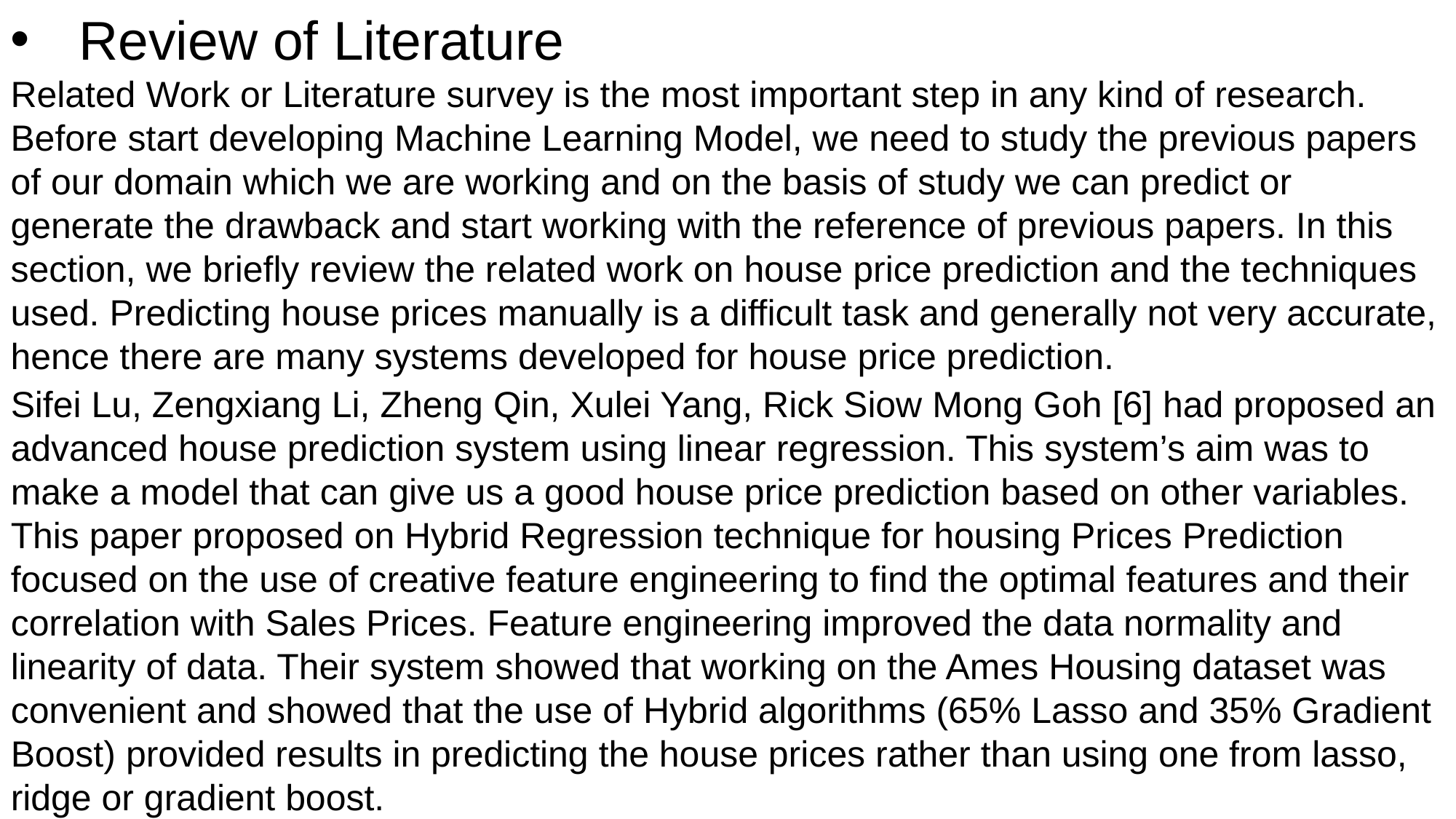

Review of Literature
Related Work or Literature survey is the most important step in any kind of research. Before start developing Machine Learning Model, we need to study the previous papers of our domain which we are working and on the basis of study we can predict or generate the drawback and start working with the reference of previous papers. In this section, we briefly review the related work on house price prediction and the techniques used. Predicting house prices manually is a difficult task and generally not very accurate, hence there are many systems developed for house price prediction.
Sifei Lu, Zengxiang Li, Zheng Qin, Xulei Yang, Rick Siow Mong Goh [6] had proposed an advanced house prediction system using linear regression. This system’s aim was to make a model that can give us a good house price prediction based on other variables. This paper proposed on Hybrid Regression technique for housing Prices Prediction focused on the use of creative feature engineering to find the optimal features and their correlation with Sales Prices. Feature engineering improved the data normality and linearity of data. Their system showed that working on the Ames Housing dataset was convenient and showed that the use of Hybrid algorithms (65% Lasso and 35% Gradient Boost) provided results in predicting the house prices rather than using one from lasso, ridge or gradient boost.